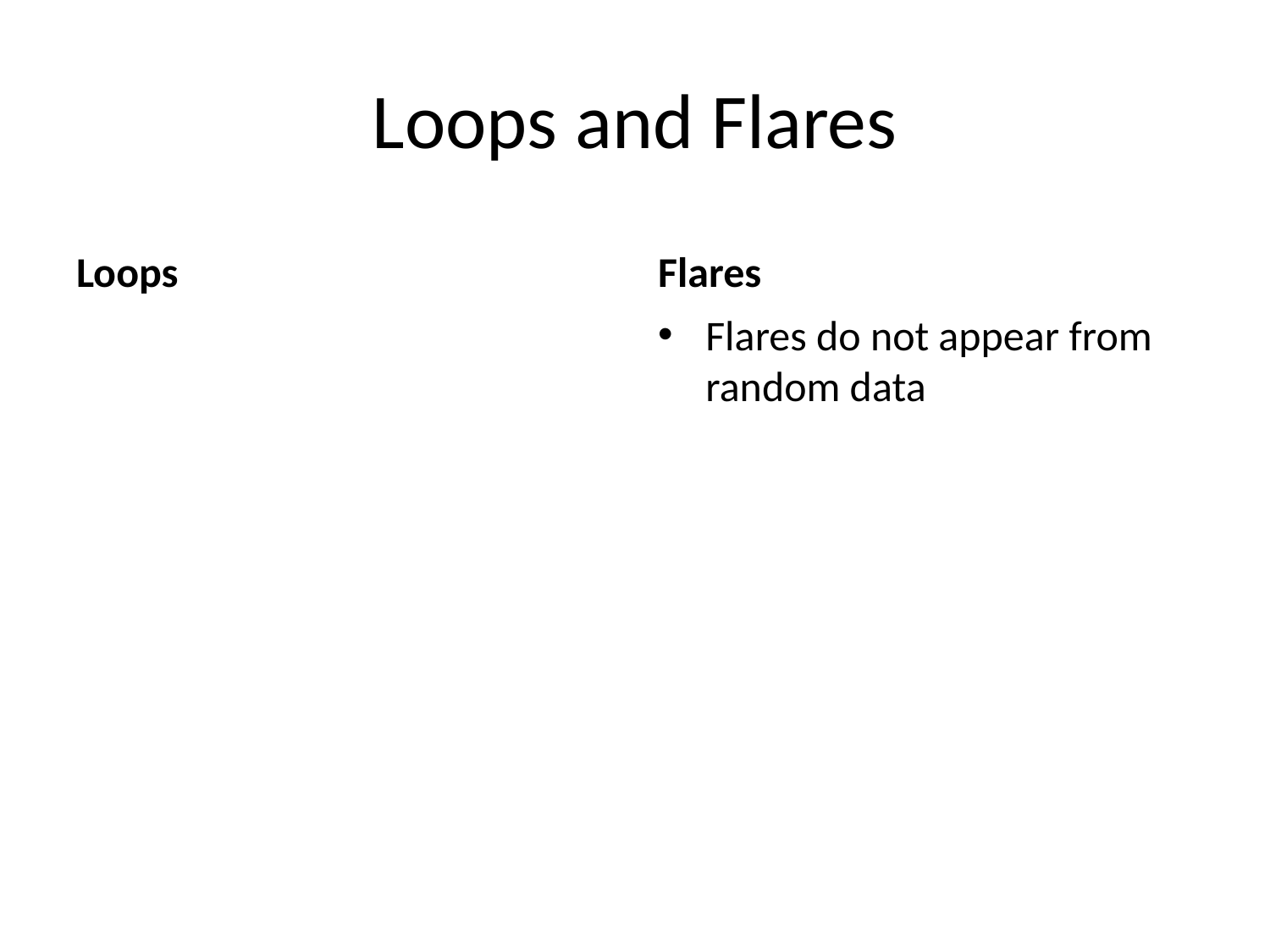

# Loops and Flares
Loops
Flares

Flares do not appear from random data